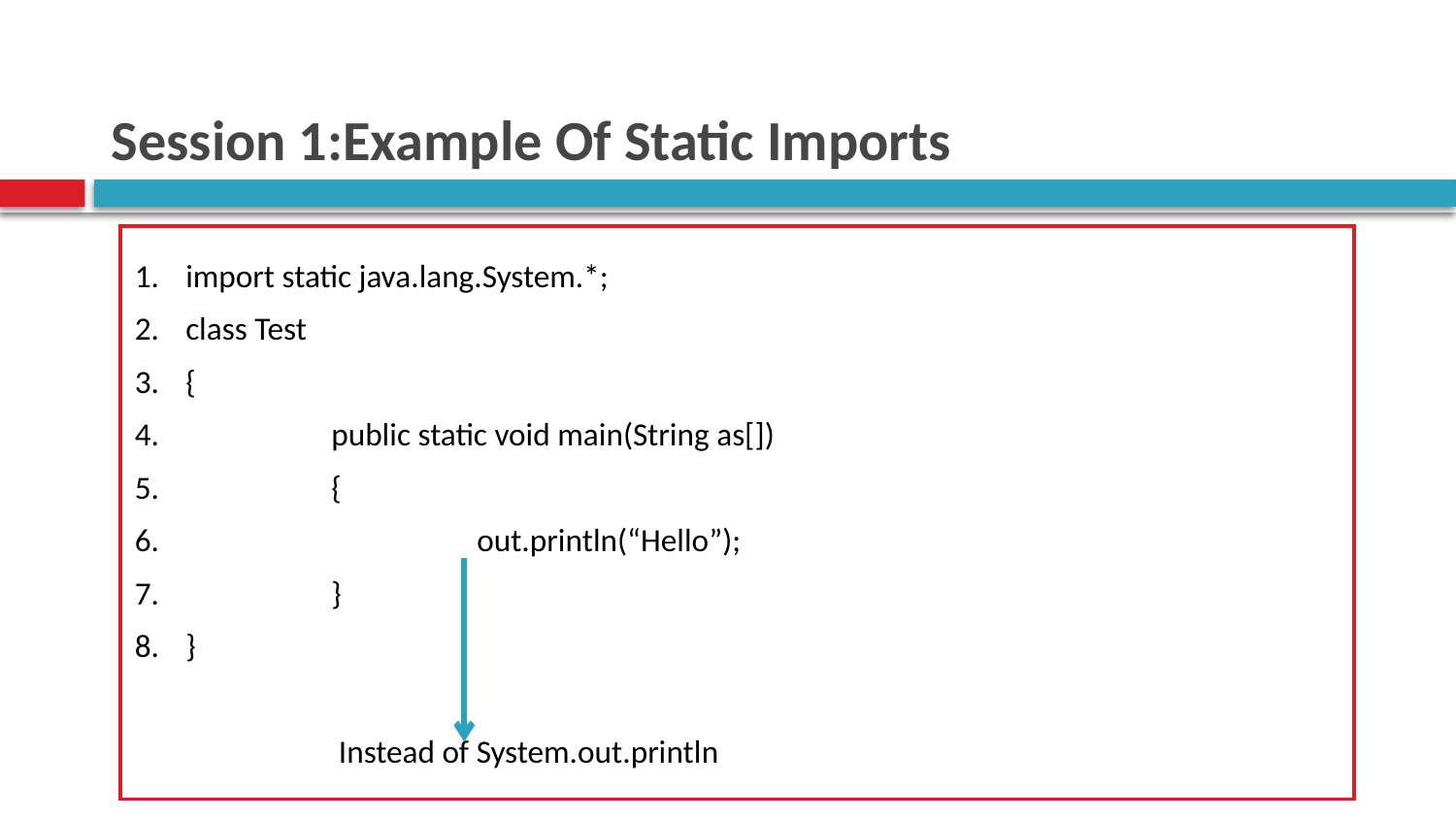

# Session 1:Example Of Static Imports
1.	import static java.lang.System.*;
2.	class Test
3.	{
4.		public static void main(String as[])
5.		{
6.			out.println(“Hello”);
7.		}
8.	}

		 Instead of System.out.println